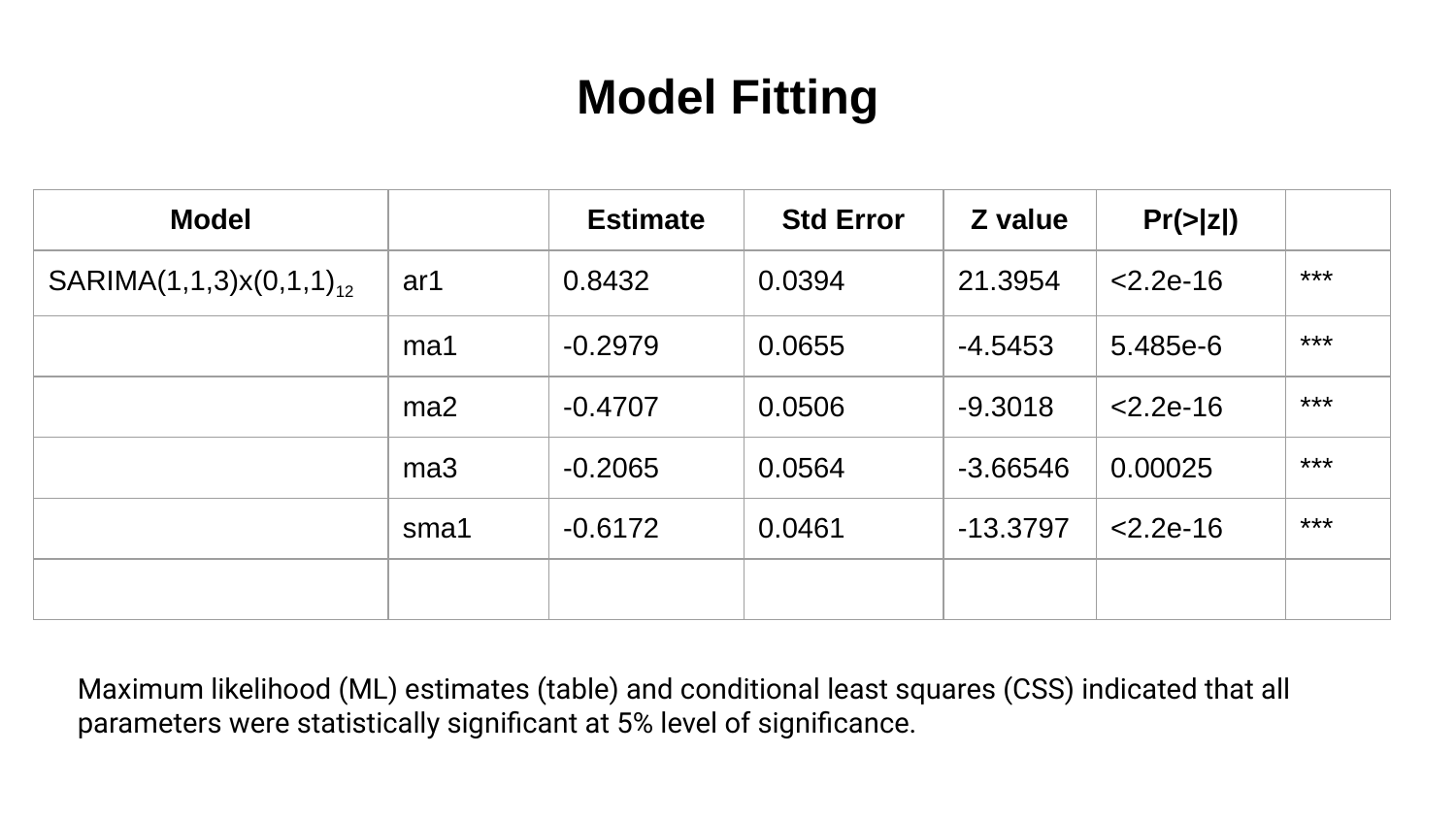

Model Fitting
| Model |  | Estimate | Std Error | Z value | Pr(>|z|) |  |
| --- | --- | --- | --- | --- | --- | --- |
| SARIMA(1,1,3)x(0,1,1)12 | ar1 | 0.8432 | 0.0394 | 21.3954 | <2.2e-16 | \*\*\* |
|  | ma1 | -0.2979 | 0.0655 | -4.5453 | 5.485e-6 | \*\*\* |
|  | ma2 | -0.4707 | 0.0506 | -9.3018 | <2.2e-16 | \*\*\* |
|  | ma3 | -0.2065 | 0.0564 | -3.66546 | 0.00025 | \*\*\* |
|  | sma1 | -0.6172 | 0.0461 | -13.3797 | <2.2e-16 | \*\*\* |
|  |  |  |  |  |  |  |
Maximum likelihood (ML) estimates (table) and conditional least squares (CSS) indicated that all parameters were statistically significant at 5% level of significance.